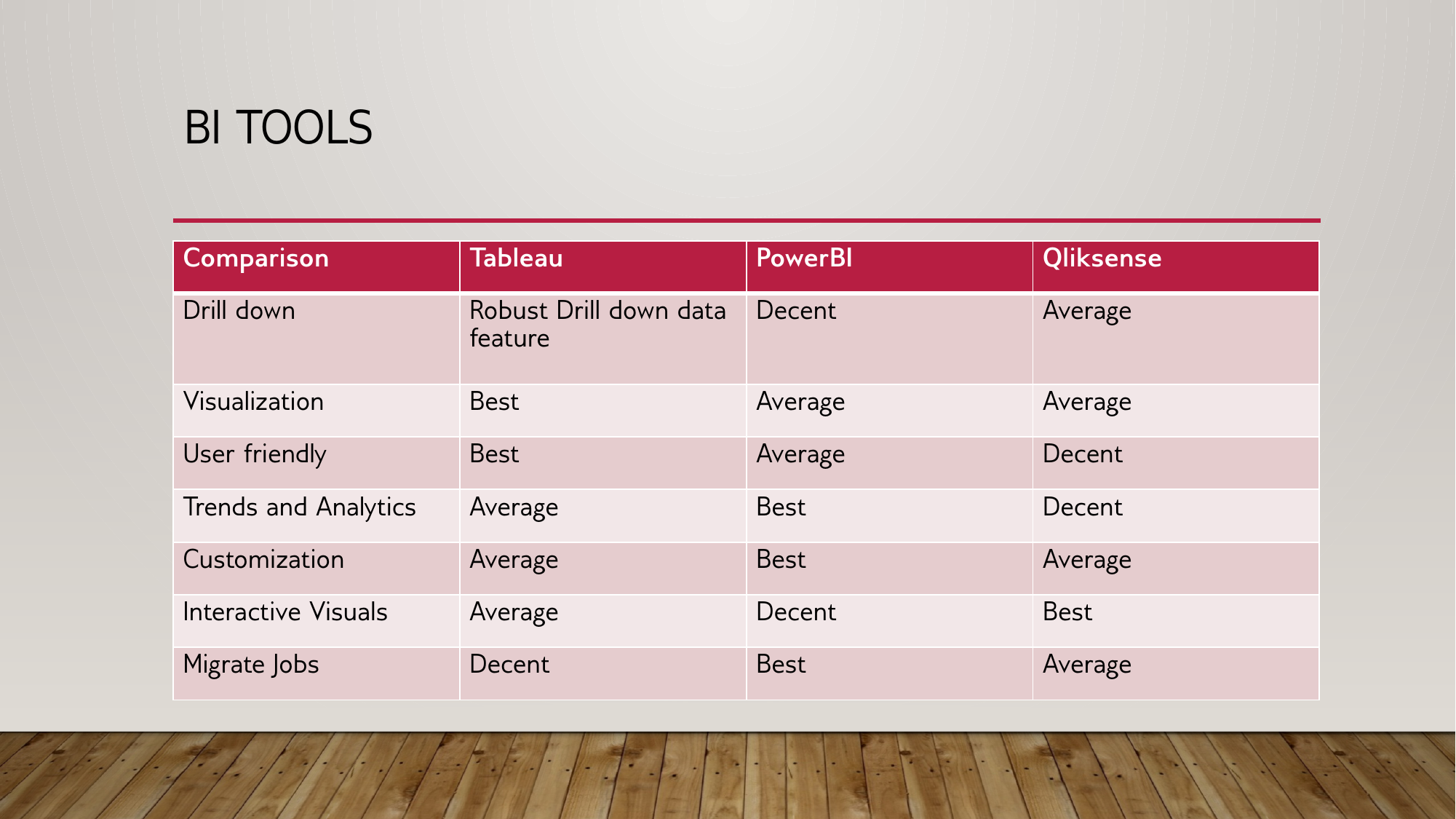

# BI tools
| Comparison | Tableau | PowerBI | Qliksense |
| --- | --- | --- | --- |
| Drill down | Robust Drill down data feature | Decent | Average |
| Visualization | Best | Average | Average |
| User friendly | Best | Average | Decent |
| Trends and Analytics | Average | Best | Decent |
| Customization | Average | Best | Average |
| Interactive Visuals | Average | Decent | Best |
| Migrate Jobs | Decent | Best | Average |